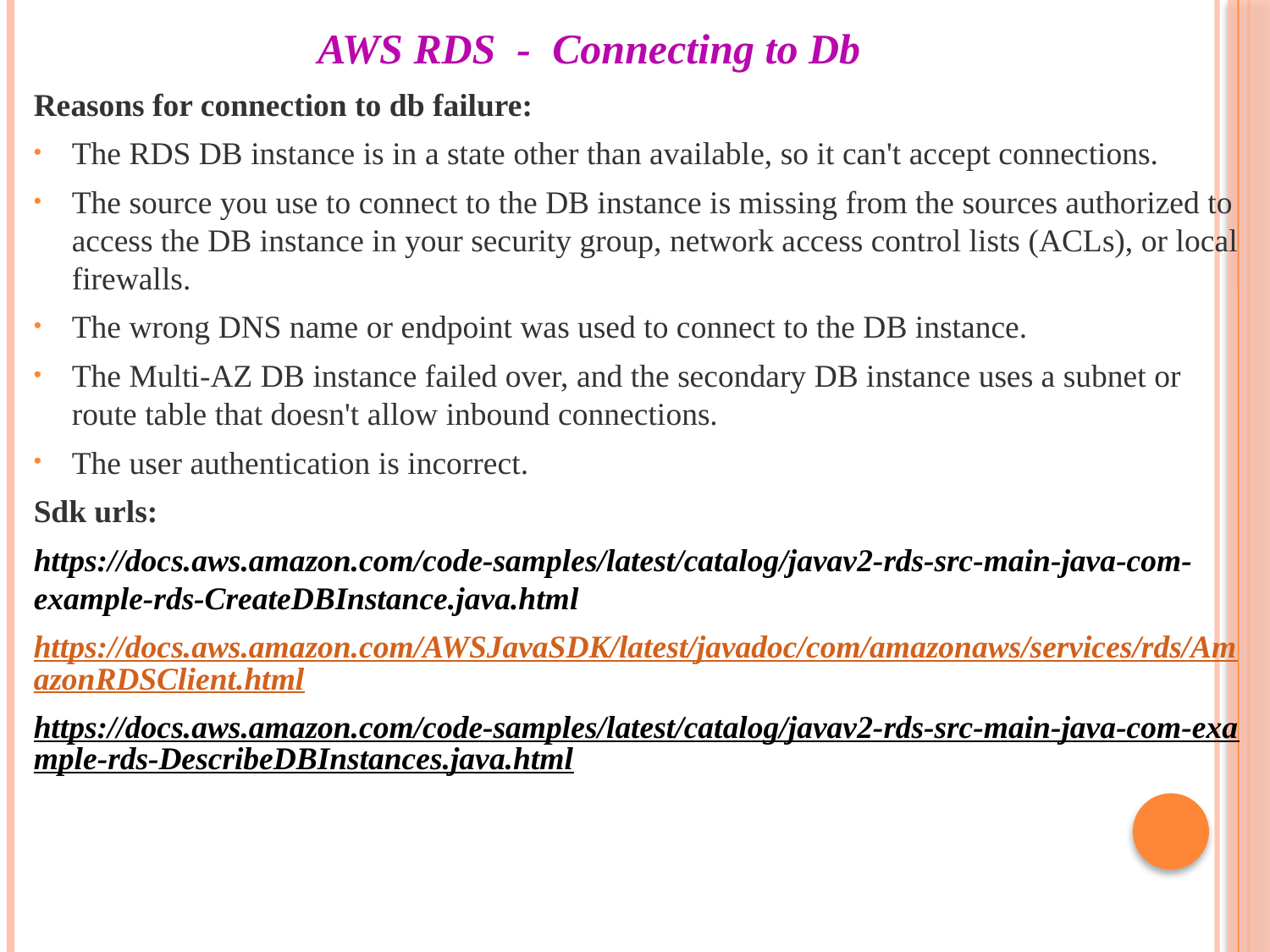

# AWS RDS  -  Connecting to Db
Reasons for connection to db failure:
The RDS DB instance is in a state other than available, so it can't accept connections.
The source you use to connect to the DB instance is missing from the sources authorized to access the DB instance in your security group, network access control lists (ACLs), or local firewalls.
The wrong DNS name or endpoint was used to connect to the DB instance.
The Multi-AZ DB instance failed over, and the secondary DB instance uses a subnet or route table that doesn't allow inbound connections.
The user authentication is incorrect.
Sdk urls:
https://docs.aws.amazon.com/code-samples/latest/catalog/javav2-rds-src-main-java-com-example-rds-CreateDBInstance.java.html
https://docs.aws.amazon.com/AWSJavaSDK/latest/javadoc/com/amazonaws/services/rds/AmazonRDSClient.html
https://docs.aws.amazon.com/code-samples/latest/catalog/javav2-rds-src-main-java-com-example-rds-DescribeDBInstances.java.html